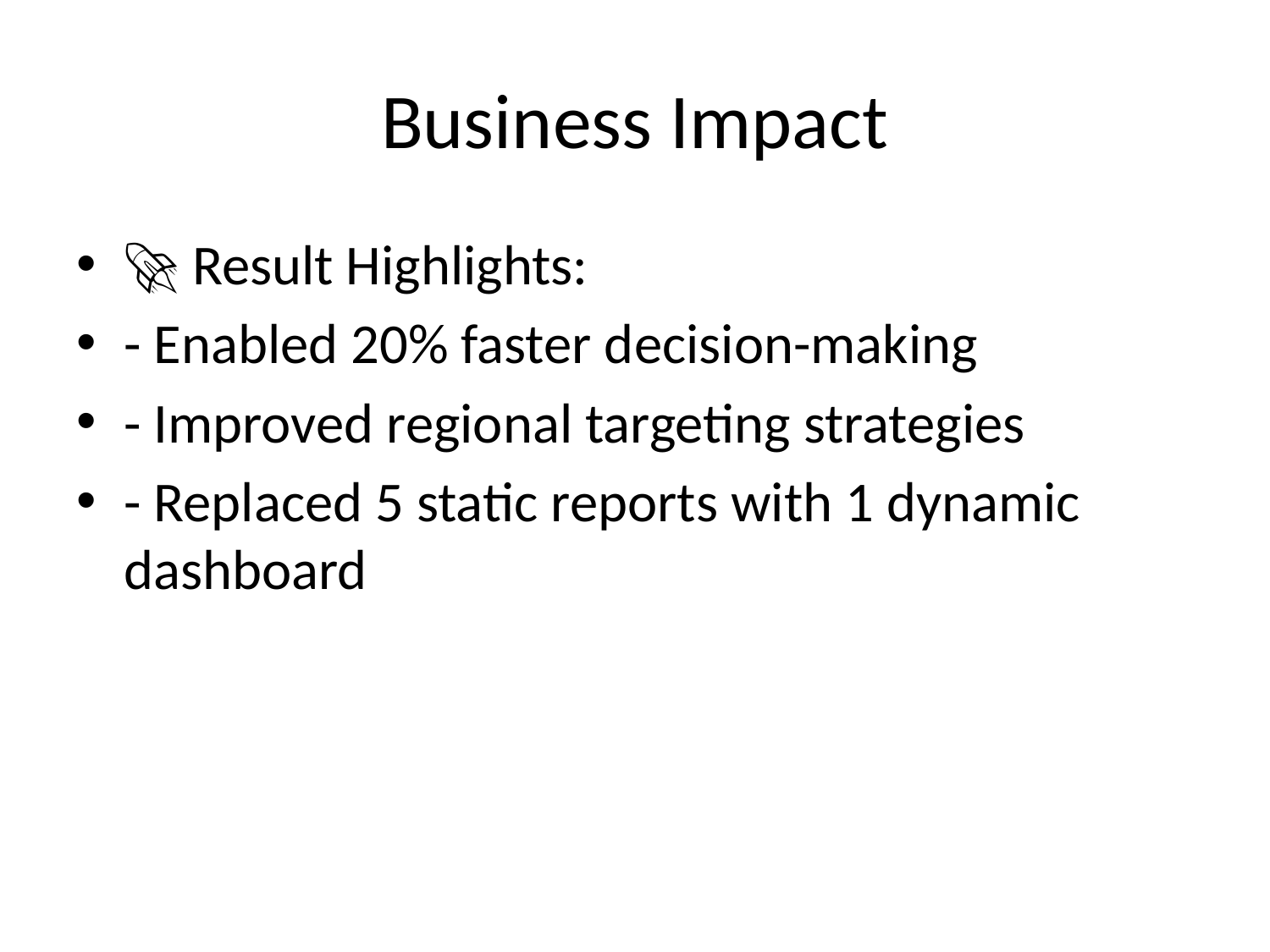

# Business Impact
🚀 Result Highlights:
- Enabled 20% faster decision-making
- Improved regional targeting strategies
- Replaced 5 static reports with 1 dynamic dashboard